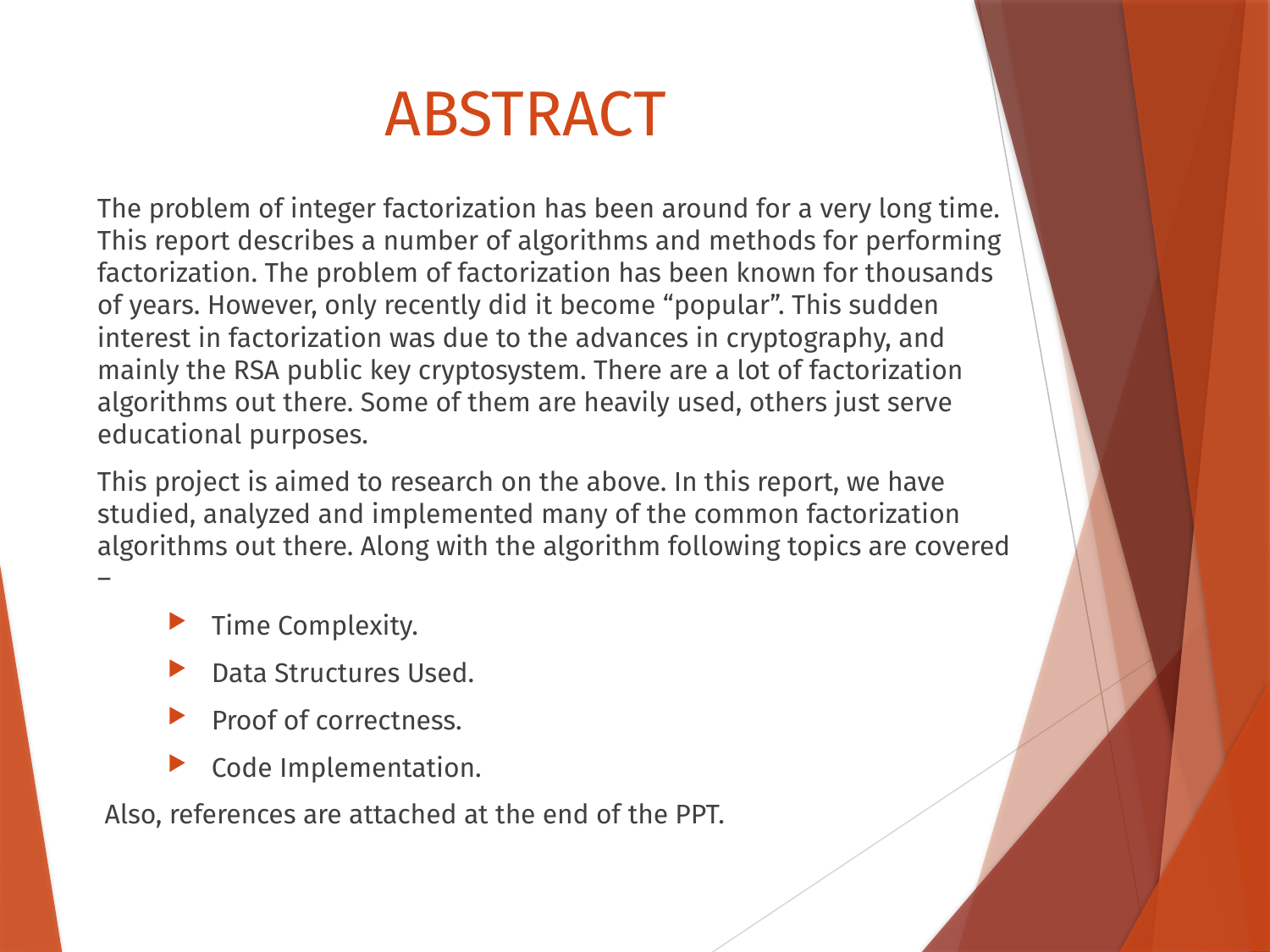

# ABSTRACT
The problem of integer factorization has been around for a very long time. This report describes a number of algorithms and methods for performing factorization. The problem of factorization has been known for thousands of years. However, only recently did it become “popular”. This sudden interest in factorization was due to the advances in cryptography, and mainly the RSA public key cryptosystem. There are a lot of factorization algorithms out there. Some of them are heavily used, others just serve educational purposes.
This project is aimed to research on the above. In this report, we have studied, analyzed and implemented many of the common factorization algorithms out there. Along with the algorithm following topics are covered –
Time Complexity.
Data Structures Used.
Proof of correctness.
Code Implementation.
 Also, references are attached at the end of the PPT.